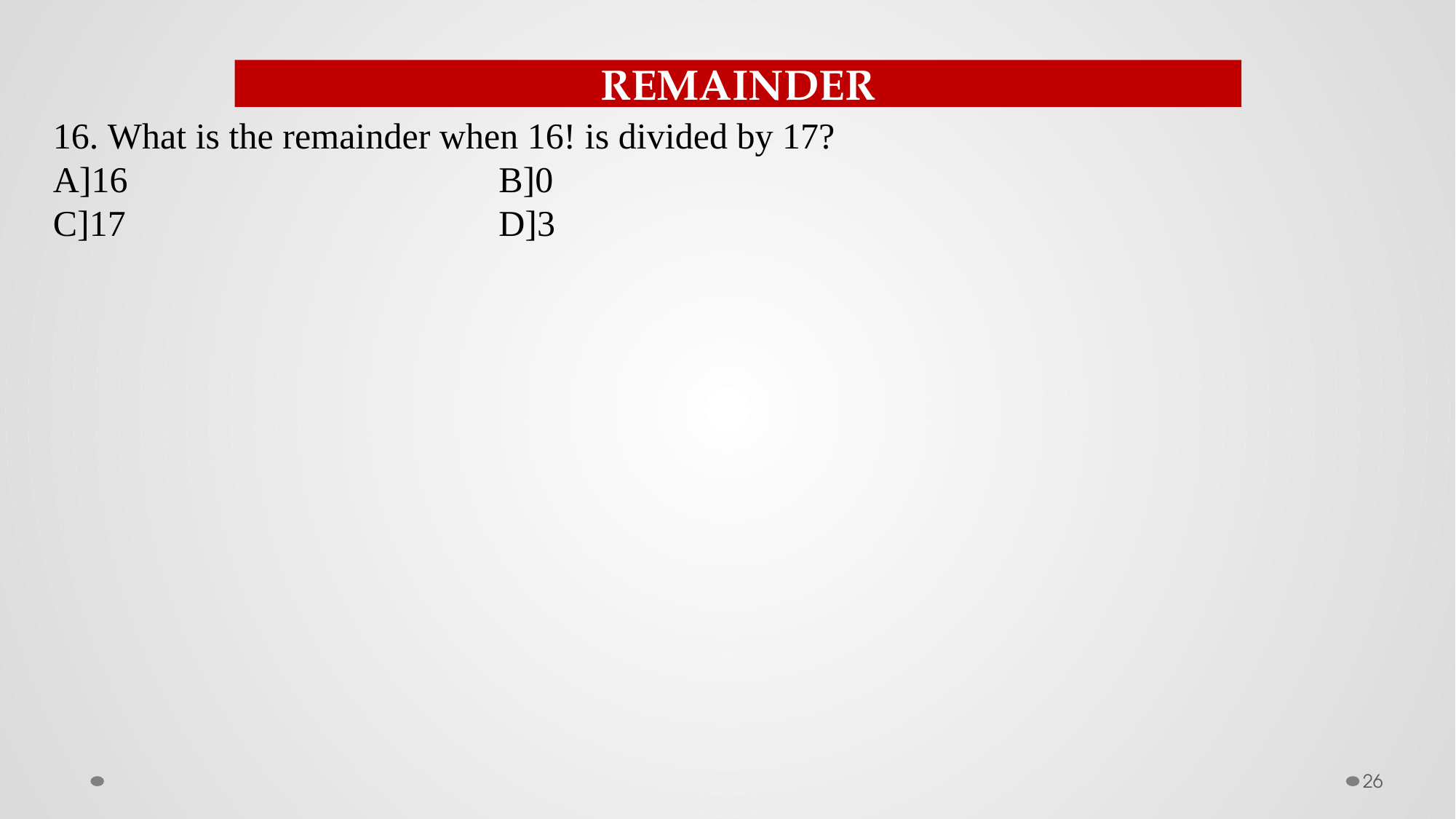

REMAINDER

16. What is the remainder when 16! is divided by 17?
A]16				 B]0
C]17				 D]3

26